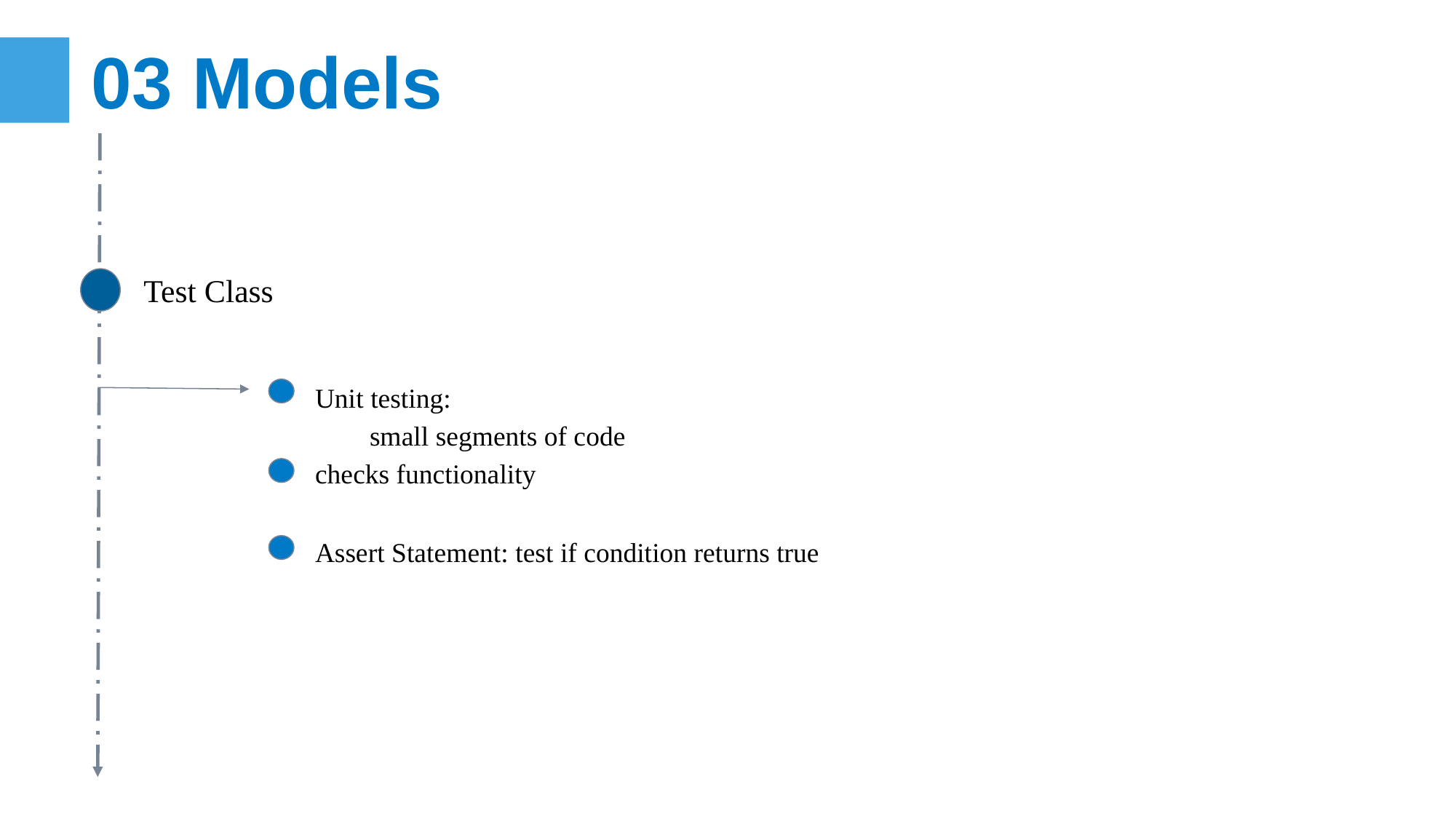

03 Models

Test Class

Unit testing:
small segments of code
checks functionality

Assert Statement: test if condition returns true